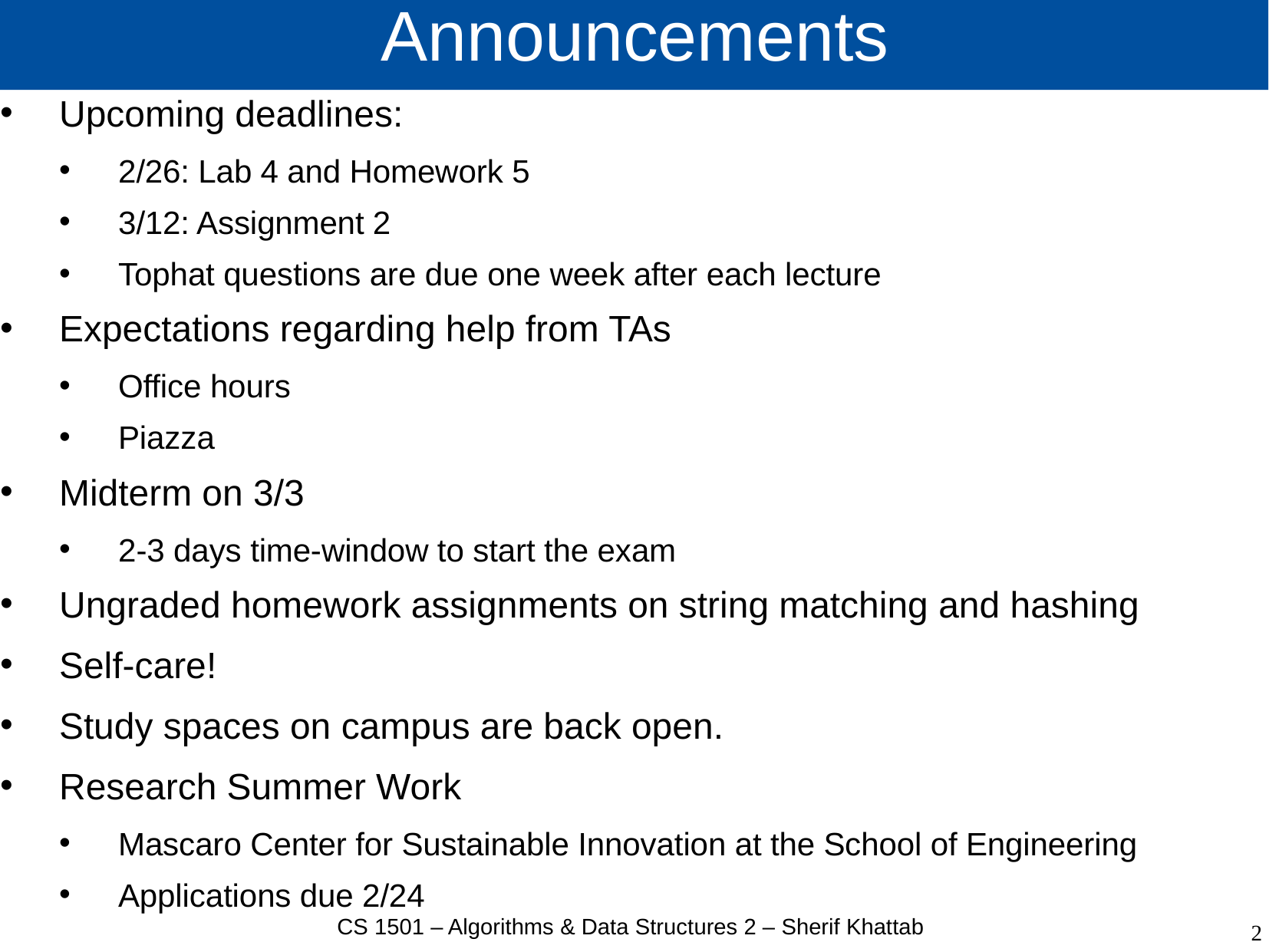

# Announcements
Upcoming deadlines:
2/26: Lab 4 and Homework 5
3/12: Assignment 2
Tophat questions are due one week after each lecture
Expectations regarding help from TAs
Office hours
Piazza
Midterm on 3/3
2-3 days time-window to start the exam
Ungraded homework assignments on string matching and hashing
Self-care!
Study spaces on campus are back open.
Research Summer Work
Mascaro Center for Sustainable Innovation at the School of Engineering
Applications due 2/24

CS 1501 – Algorithms & Data Structures 2 – Sherif Khattab
2